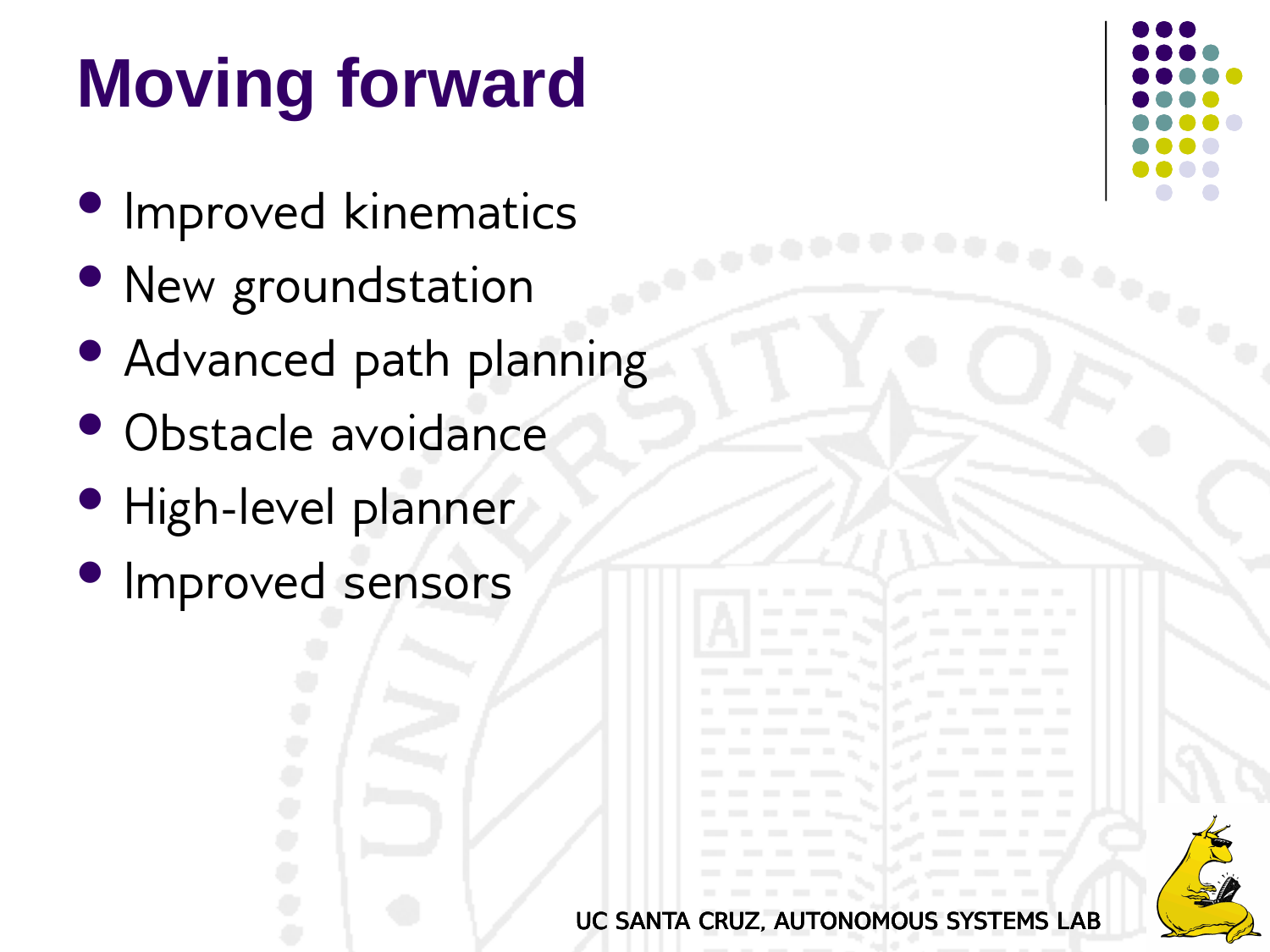

# Moving forward
Improved kinematics
New groundstation
Advanced path planning
Obstacle avoidance
High-level planner
Improved sensors